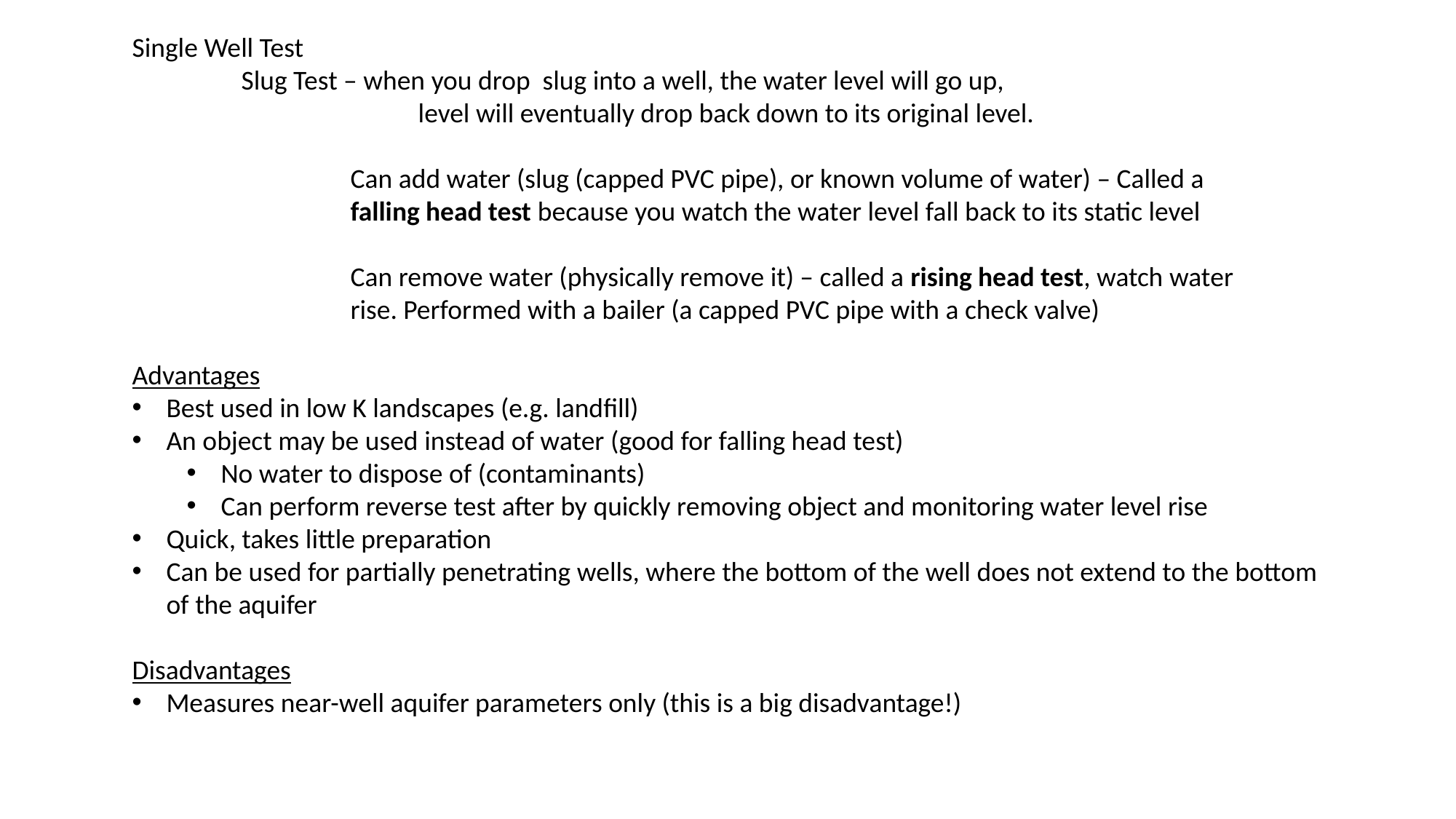

Single Well Test
	Slug Test – when you drop  slug into a well, the water level will go up, 		           		           level will eventually drop back down to its original level.

		Can add water (slug (capped PVC pipe), or known volume of water) – Called a 			falling head test because you watch the water level fall back to its static level

		Can remove water (physically remove it) – called a rising head test, watch water 		rise. Performed with a bailer (a capped PVC pipe with a check valve)

Advantages
Best used in low K landscapes (e.g. landfill)
An object may be used instead of water (good for falling head test)
No water to dispose of (contaminants)
Can perform reverse test after by quickly removing object and monitoring water level rise
Quick, takes little preparation
Can be used for partially penetrating wells, where the bottom of the well does not extend to the bottom of the aquifer

Disadvantages
Measures near-well aquifer parameters only (this is a big disadvantage!)